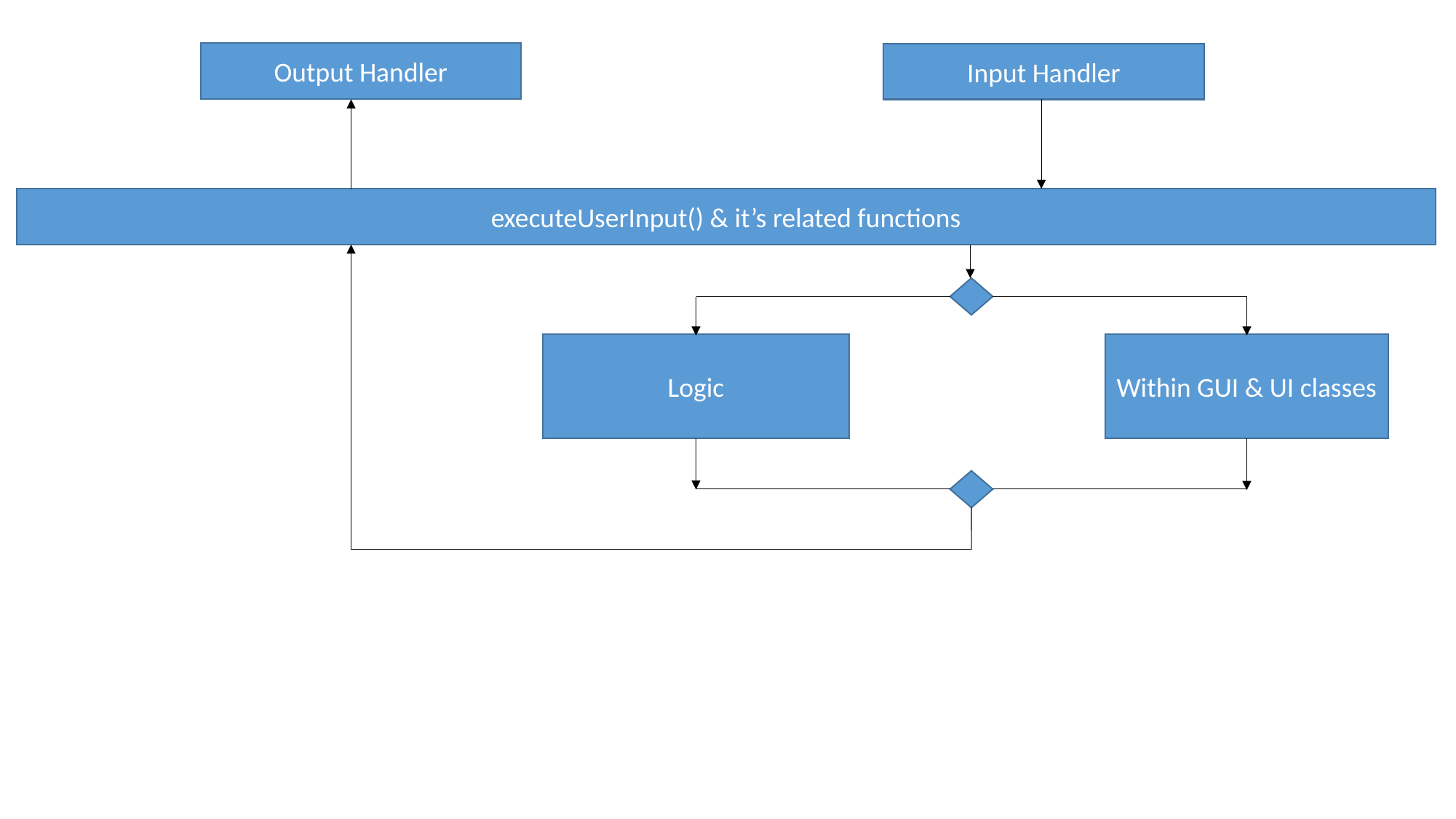

Output Handler
Input Handler
executeUserInput() & it’s related functions

Logic
Within GUI & UI classes